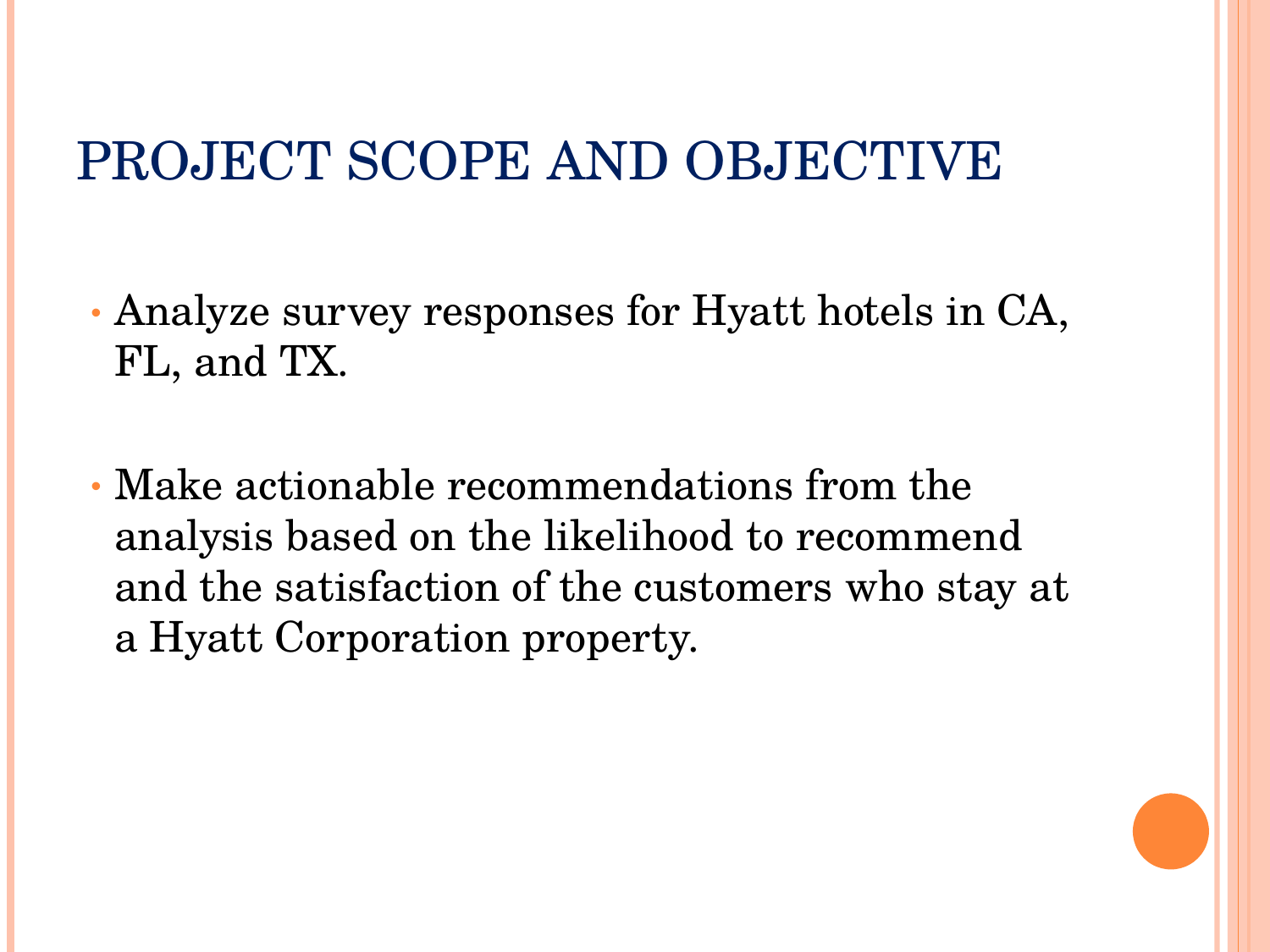

# Project Scope and Objective

Analyze survey responses for Hyatt hotels in CA, FL, and TX.

Make actionable recommendations from the analysis based on the likelihood to recommend and the satisfaction of the customers who stay at a Hyatt Corporation property.